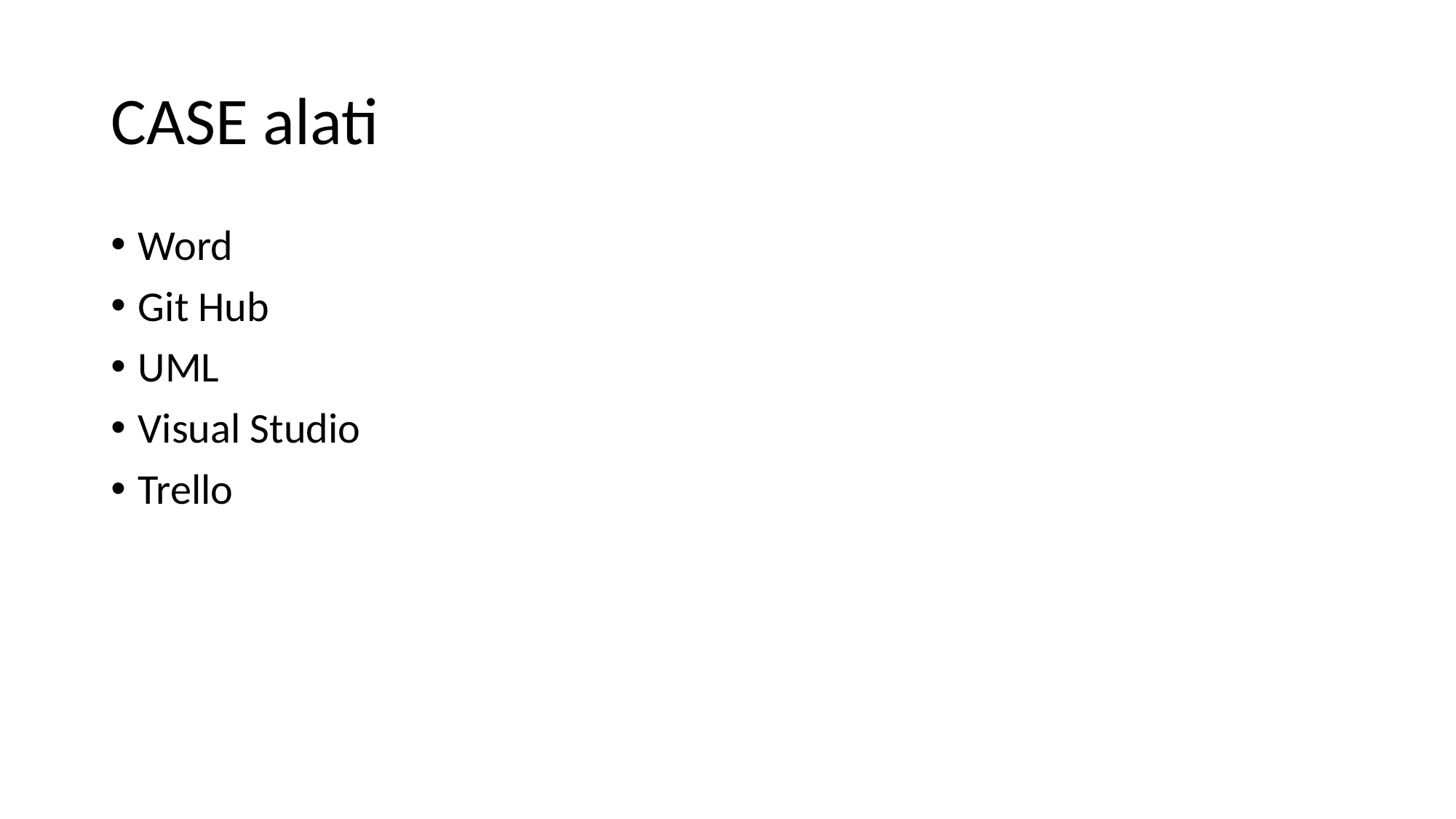

# CASE alati
Word
Git Hub
UML
Visual Studio
Trello